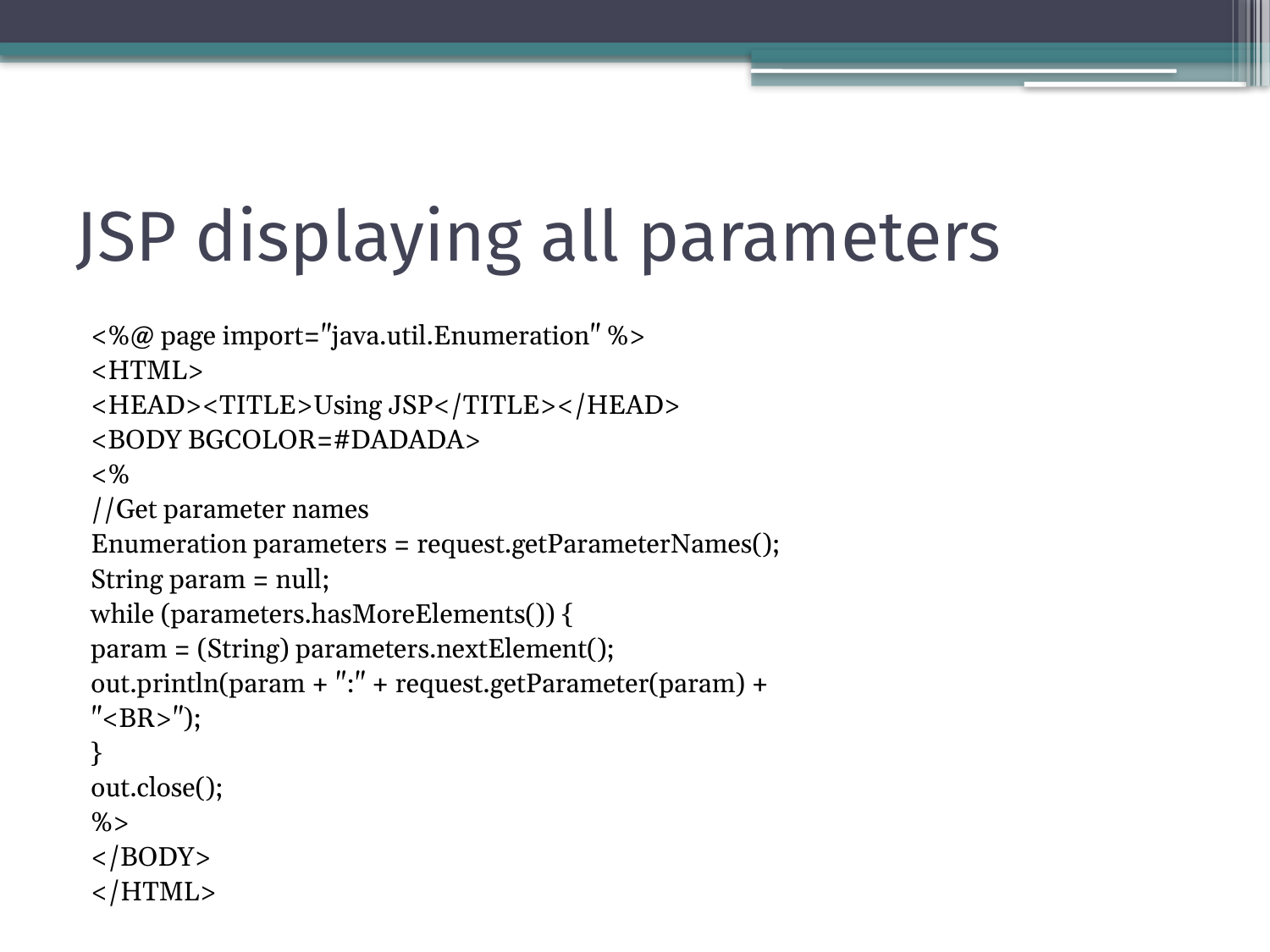

# JSP displaying all parameters
<%@ page import="java.util.Enumeration" %>
<HTML>
<HEAD><TITLE>Using JSP</TITLE></HEAD>
<BODY BGCOLOR=#DADADA>
<%
//Get parameter names
Enumeration parameters = request.getParameterNames();
String param = null;
while (parameters.hasMoreElements()) {
param = (String) parameters.nextElement();
out.println(param + ":" + request.getParameter(param) +
"<BR>");
}
out.close();
%>
</BODY>
</HTML>